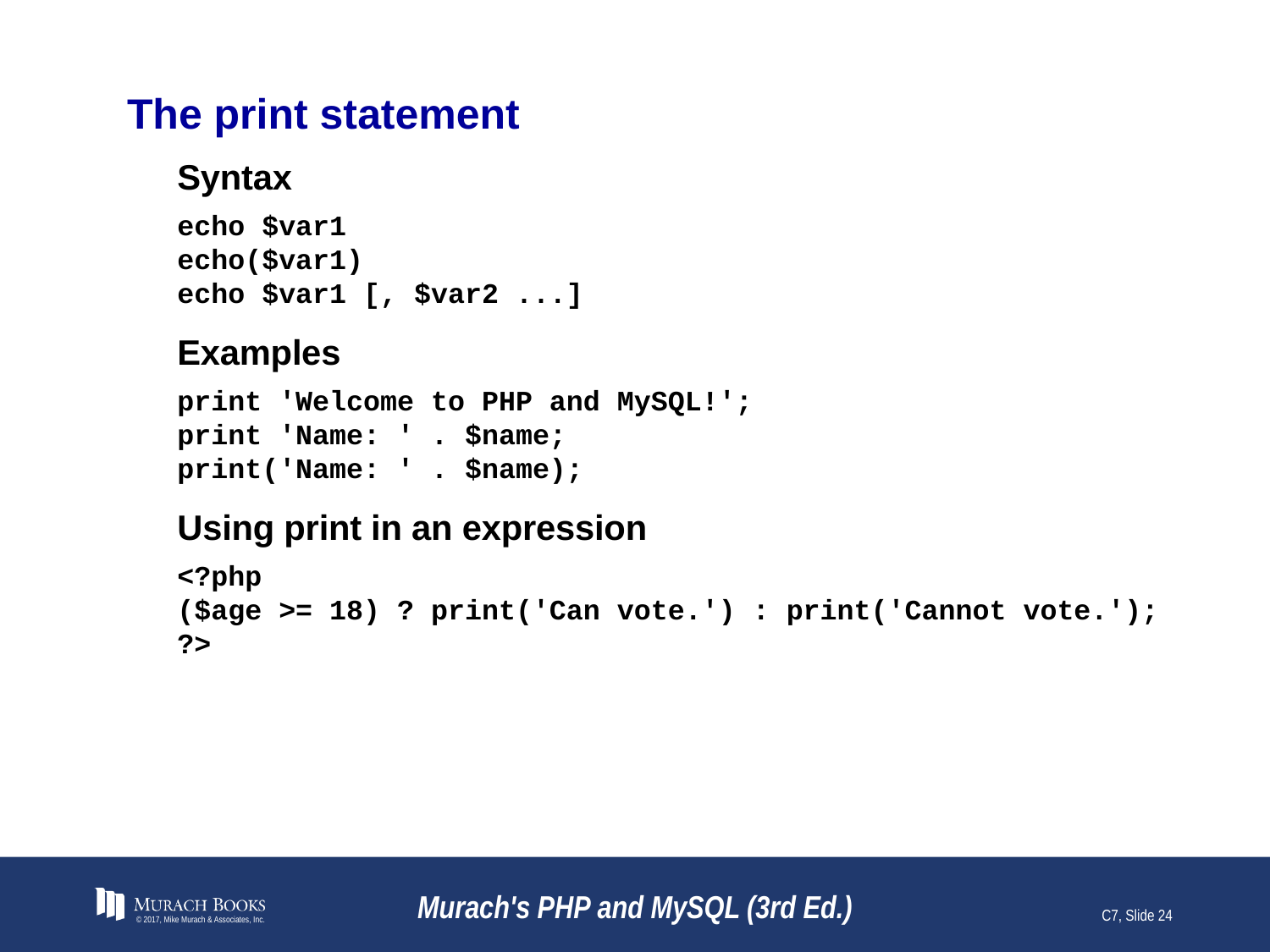

# The print statement
Syntax
echo $var1
echo($var1)
echo $var1 [, $var2 ...]
Examples
print 'Welcome to PHP and MySQL!';
print 'Name: ' . $name;
print('Name: ' . $name);
Using print in an expression
<?php
($age >= 18) ? print('Can vote.') : print('Cannot vote.');
?>

© 2017, Mike Murach & Associates, Inc.
Murach's PHP and MySQL (3rd Ed.)

C7, Slide 24